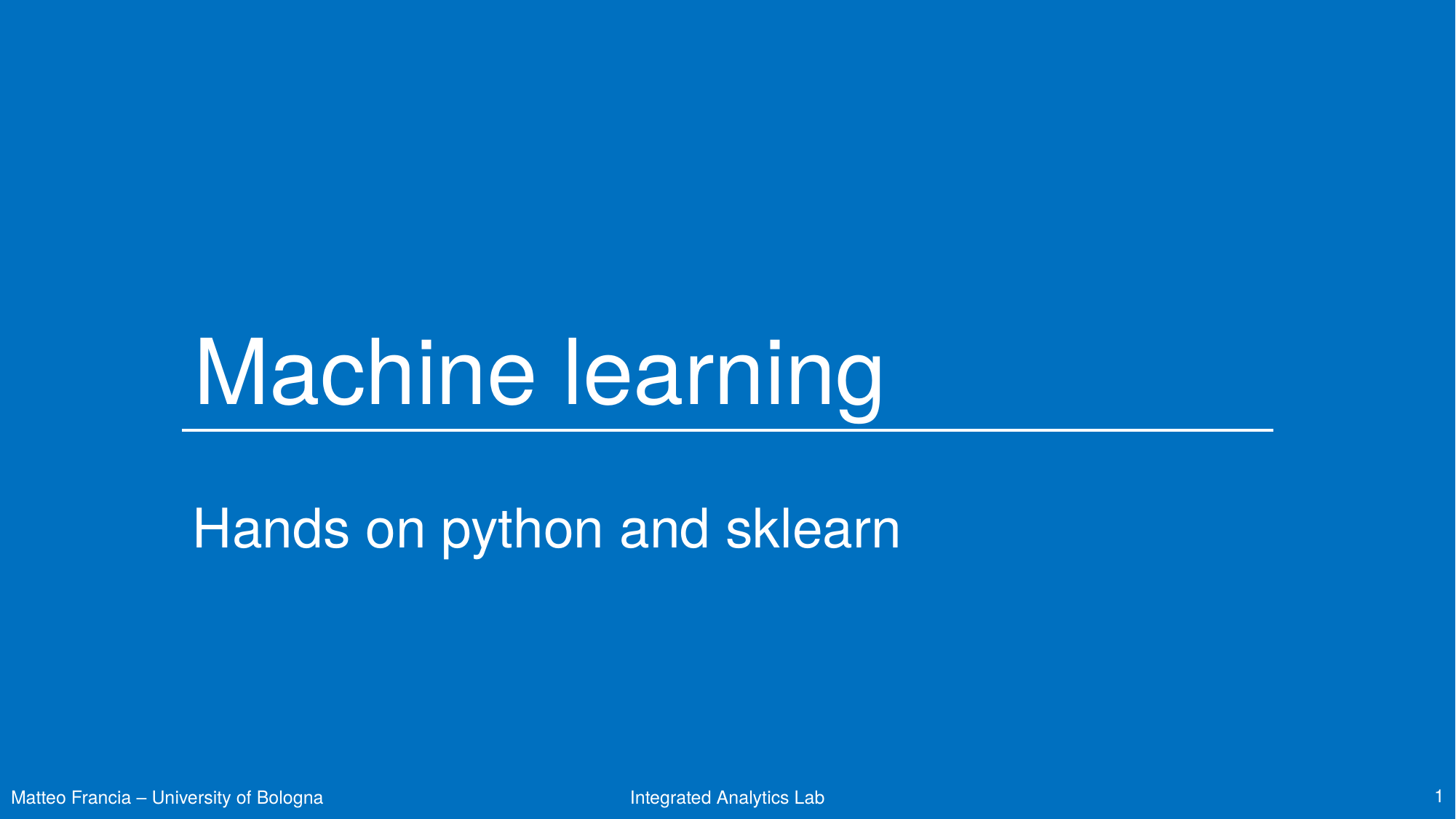

# Machine learning
Hands on python and sklearn
Matteo Francia – University of Bologna
1